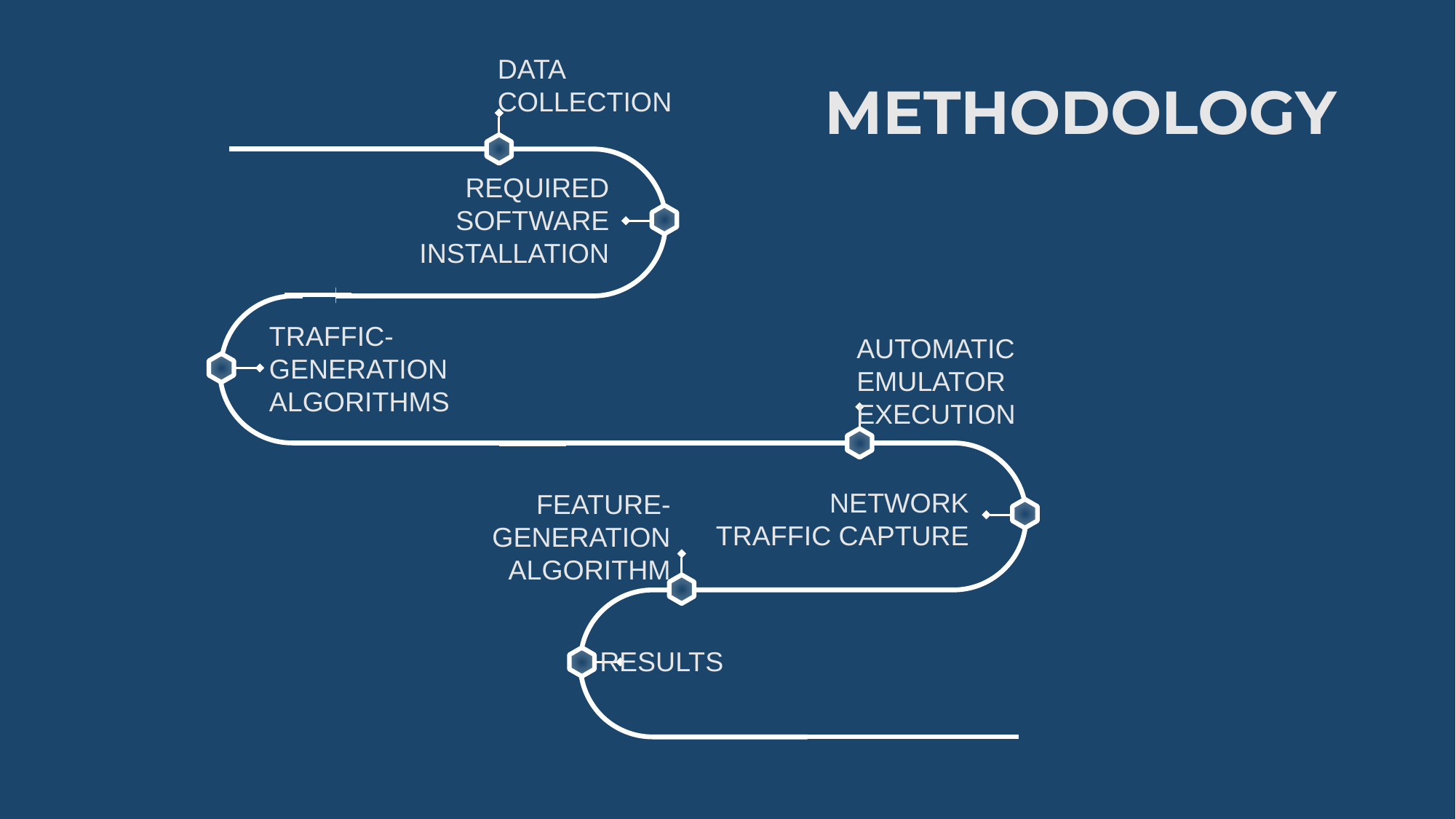

DATA COLLECTION
# METHODOLOGY

REQUIRED SOFTWARE INSTALLATION

AUTOMATIC EMULATOR EXECUTION
TRAFFIC-GENERATION ALGORITHMS

NETWORK TRAFFIC CAPTURE
FEATURE-GENERATION ALGORITHM
RESULTS